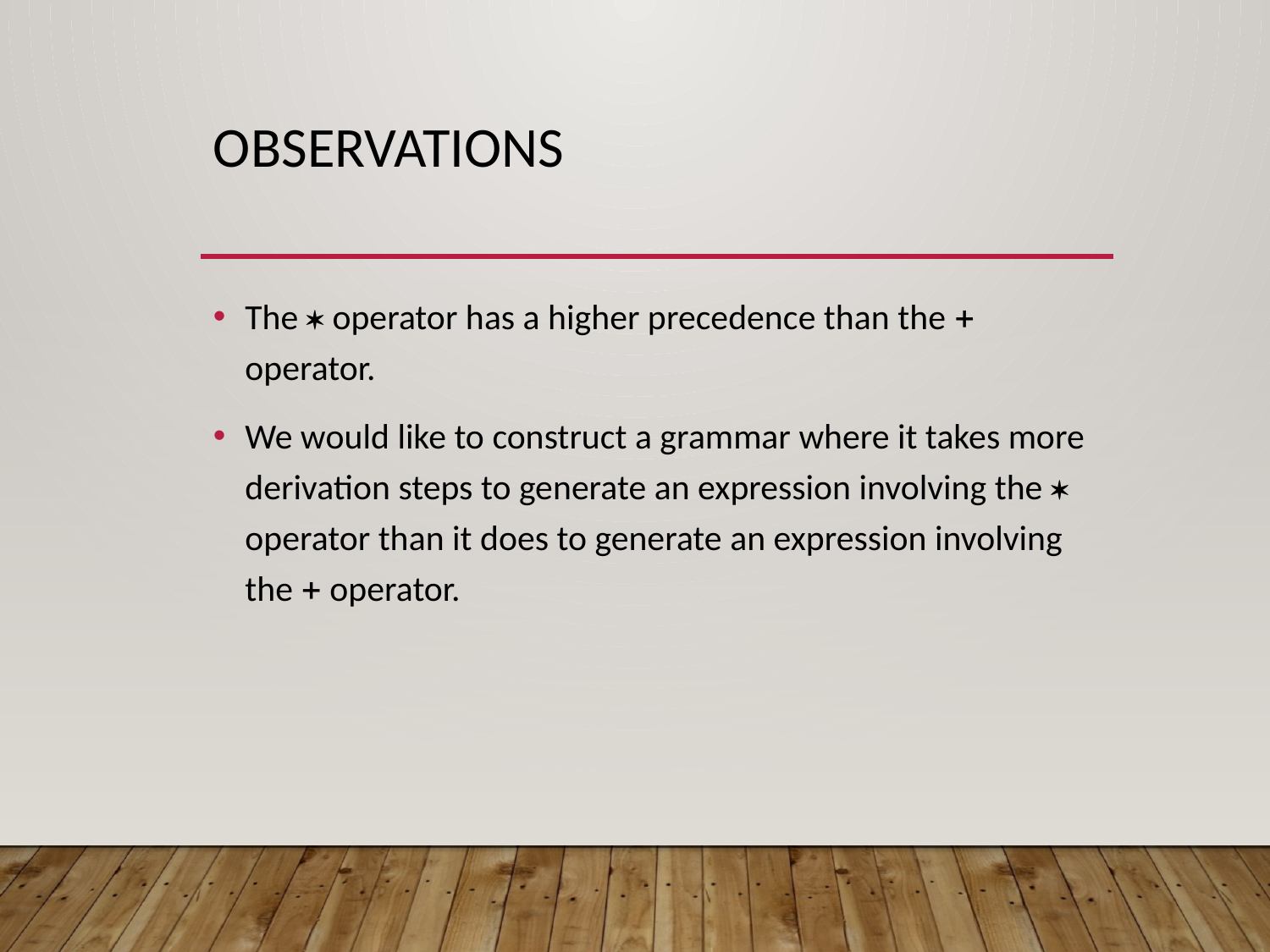

# observations
The ∗ operator has a higher precedence than the + operator.
We would like to construct a grammar where it takes more derivation steps to generate an expression involving the ∗ operator than it does to generate an expression involving the + operator.